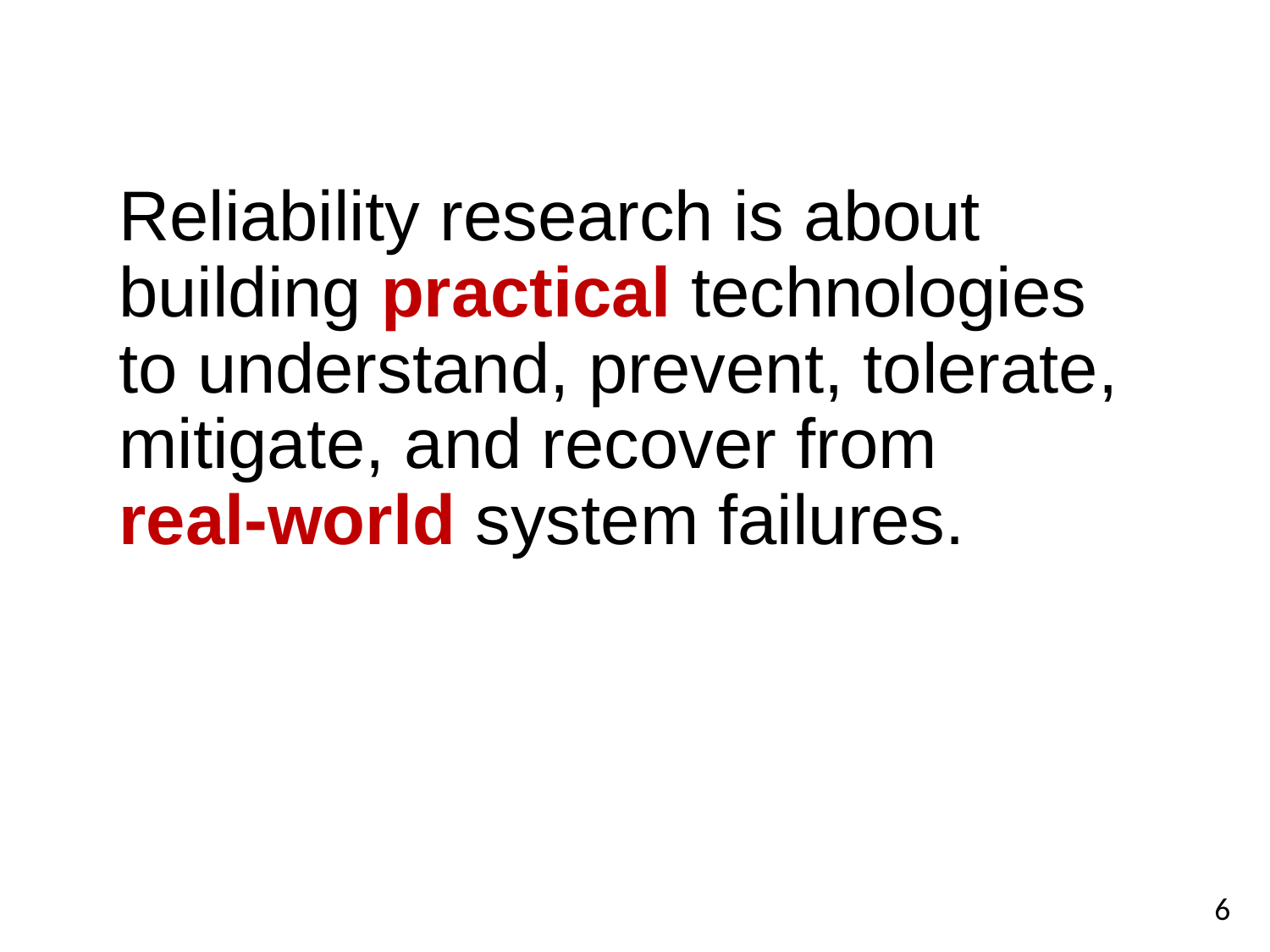

# Reliability research is about building practical technologies to understand, prevent, tolerate, mitigate, and recover from real-world system failures.
6